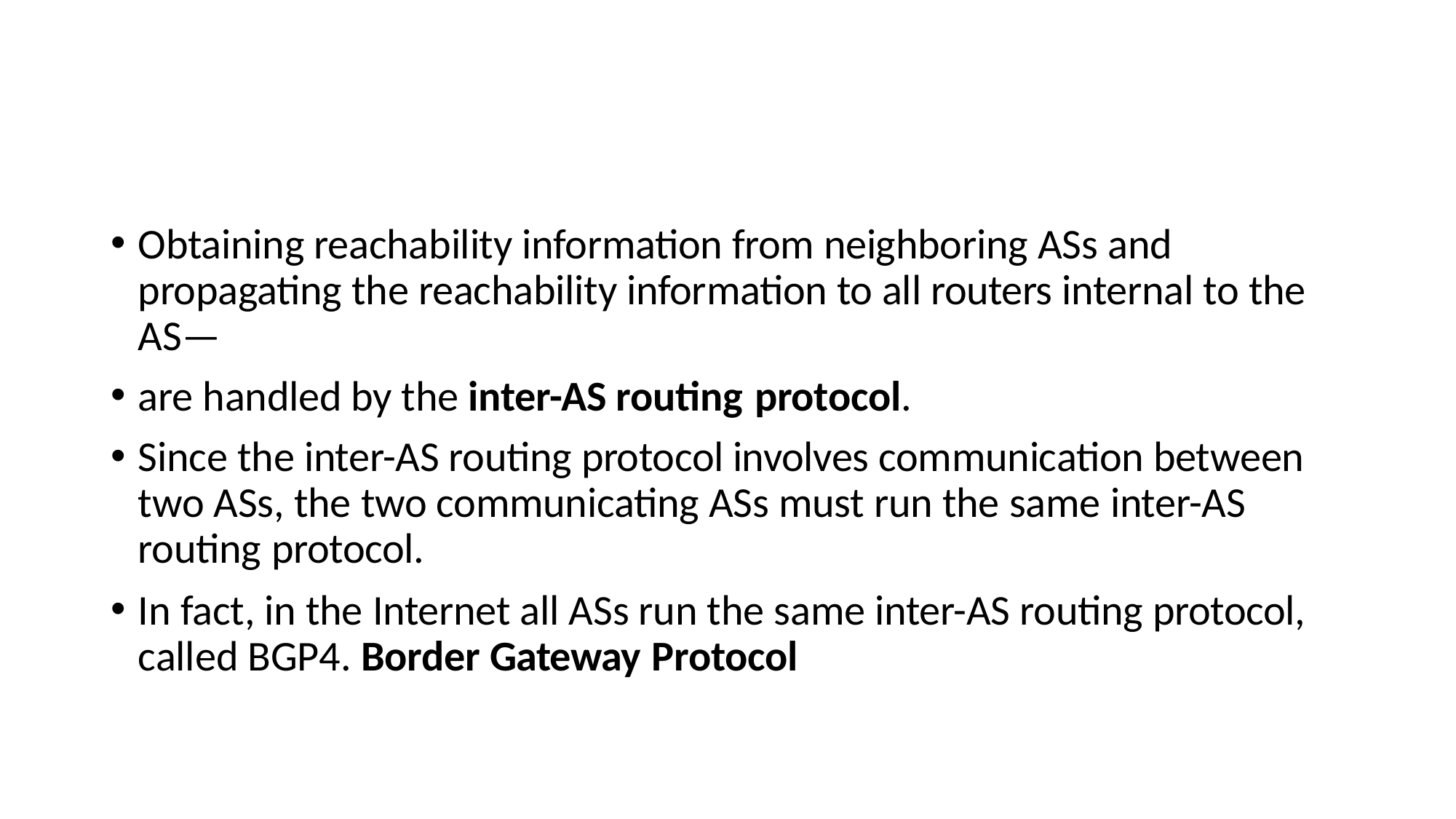

Obtaining reachability information from neighboring ASs and  propagating the reachability information to all routers internal to the  AS—
are handled by the inter-AS routing protocol.
Since the inter-AS routing protocol involves communication between  two ASs, the two communicating ASs must run the same inter-AS  routing protocol.
In fact, in the Internet all ASs run the same inter-AS routing protocol,  called BGP4. Border Gateway Protocol